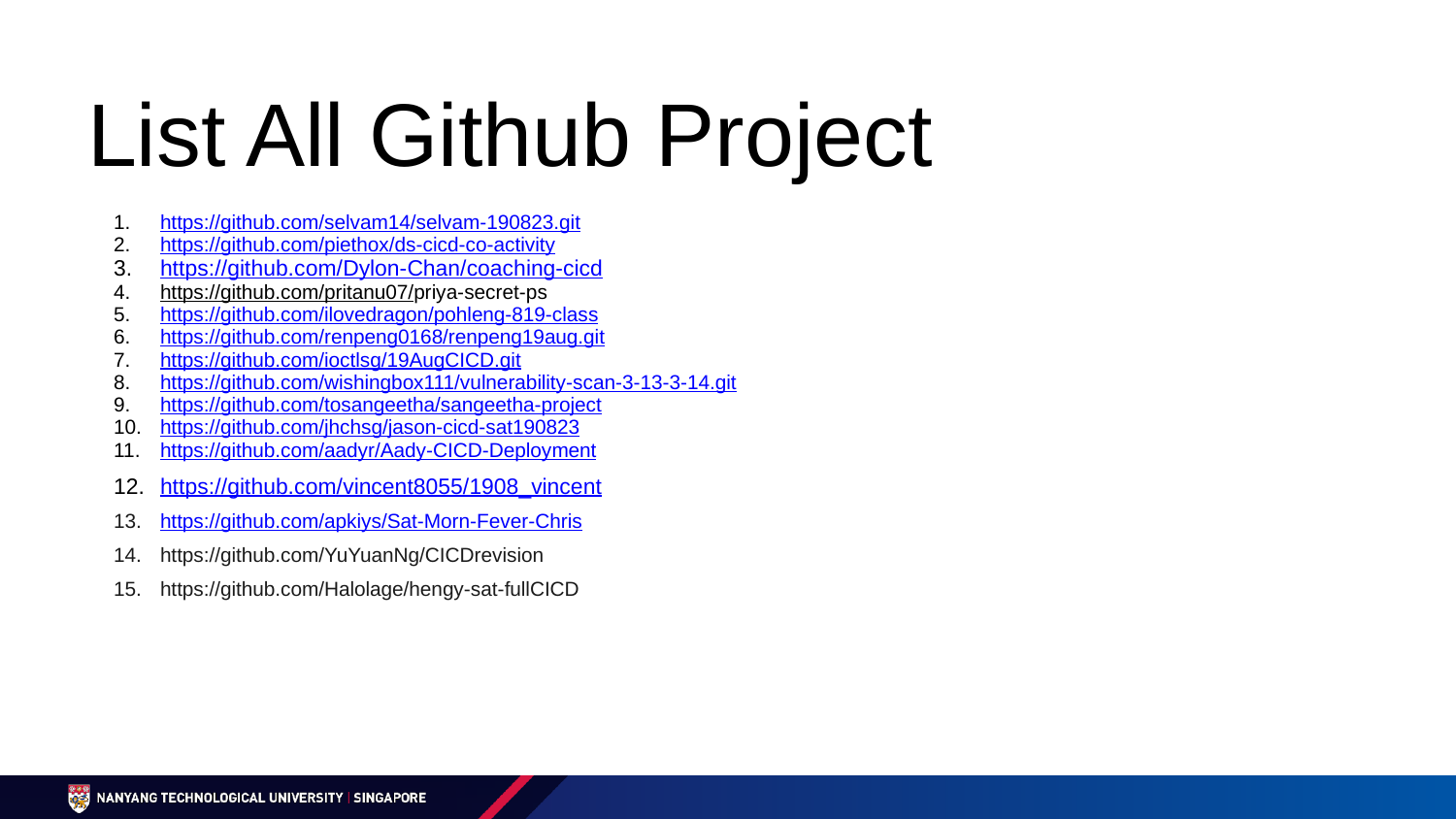

# List All Github Project
https://github.com/selvam14/selvam-190823.git
https://github.com/piethox/ds-cicd-co-activity
https://github.com/Dylon-Chan/coaching-cicd
https://github.com/pritanu07/priya-secret-ps
https://github.com/ilovedragon/pohleng-819-class
https://github.com/renpeng0168/renpeng19aug.git
https://github.com/ioctlsg/19AugCICD.git
https://github.com/wishingbox111/vulnerability-scan-3-13-3-14.git
https://github.com/tosangeetha/sangeetha-project
https://github.com/jhchsg/jason-cicd-sat190823
https://github.com/aadyr/Aady-CICD-Deployment
https://github.com/vincent8055/1908_vincent
https://github.com/apkiys/Sat-Morn-Fever-Chris
https://github.com/YuYuanNg/CICDrevision
https://github.com/Halolage/hengy-sat-fullCICD